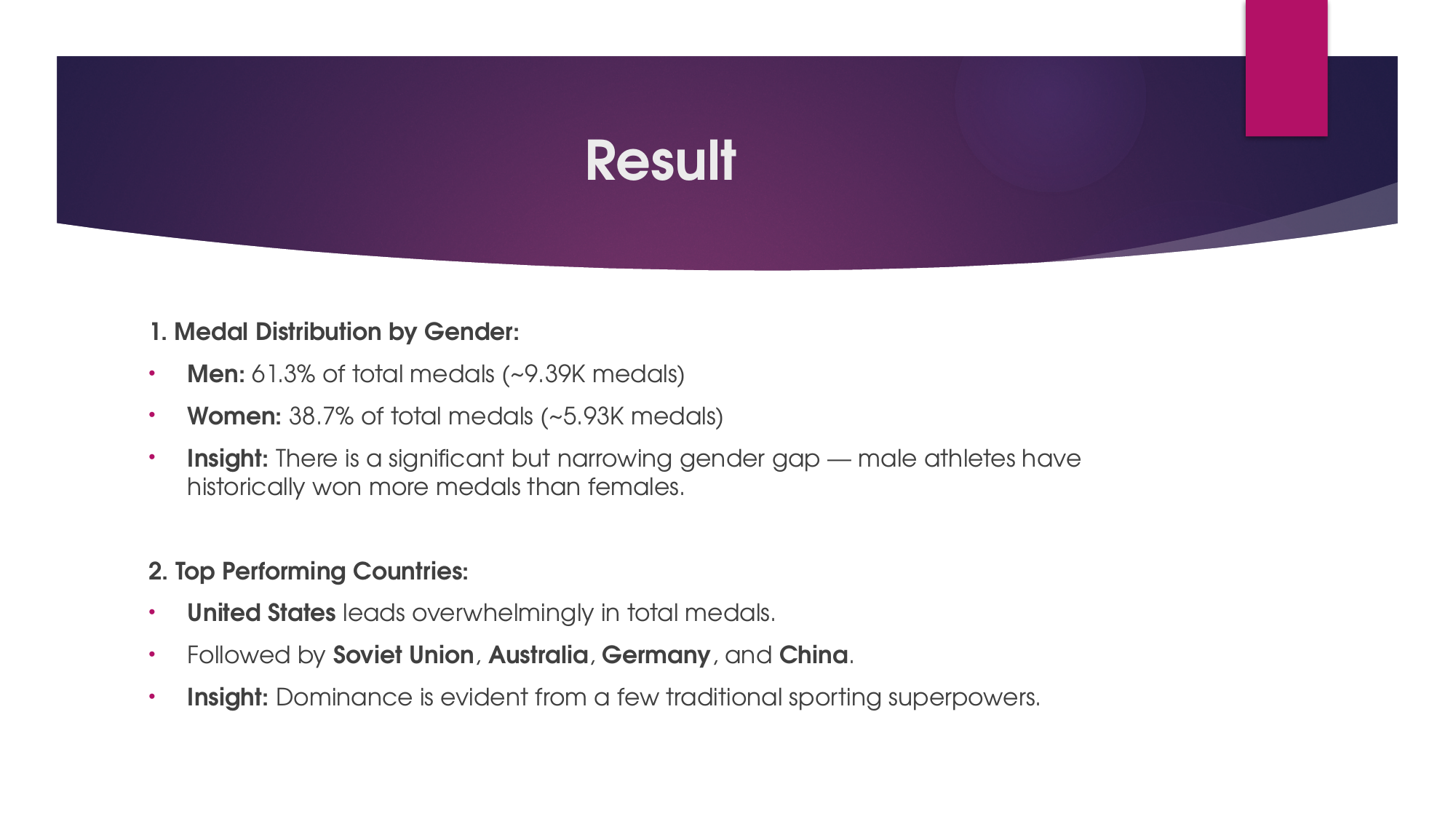

# Result
1. Medal Distribution by Gender:
Men: 61.3% of total medals (~9.39K medals)
Women: 38.7% of total medals (~5.93K medals)
Insight: There is a significant but narrowing gender gap — male athletes have historically won more medals than females.

2. Top Performing Countries:
United States leads overwhelmingly in total medals.
Followed by Soviet Union, Australia, Germany, and China.
Insight: Dominance is evident from a few traditional sporting superpowers.